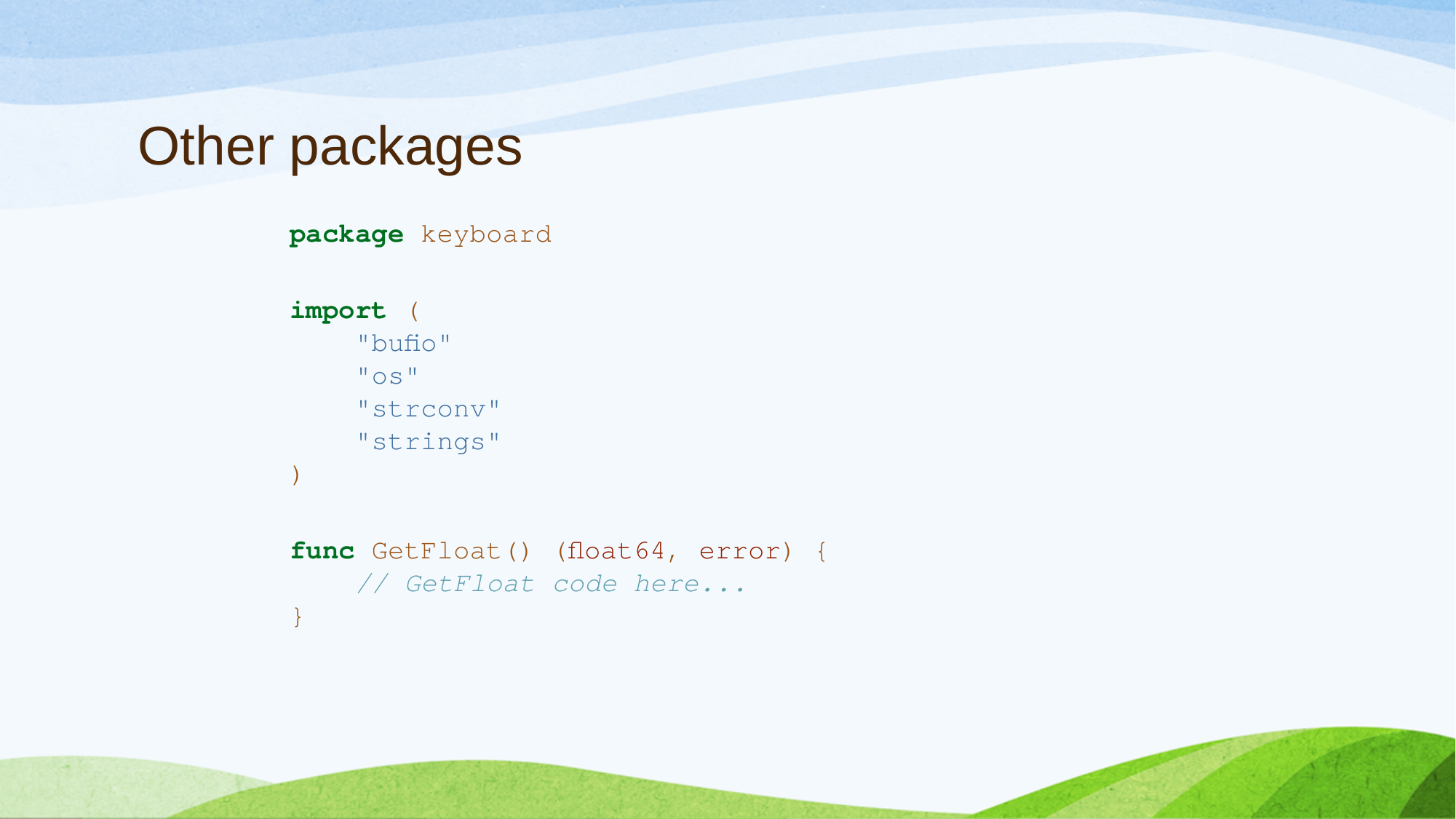

# Other packages
package keyboard
import (
    "bufio"
    "os"
    "strconv"
    "strings"
)
func GetFloat() (float64, error) {
    // GetFloat code here...
}